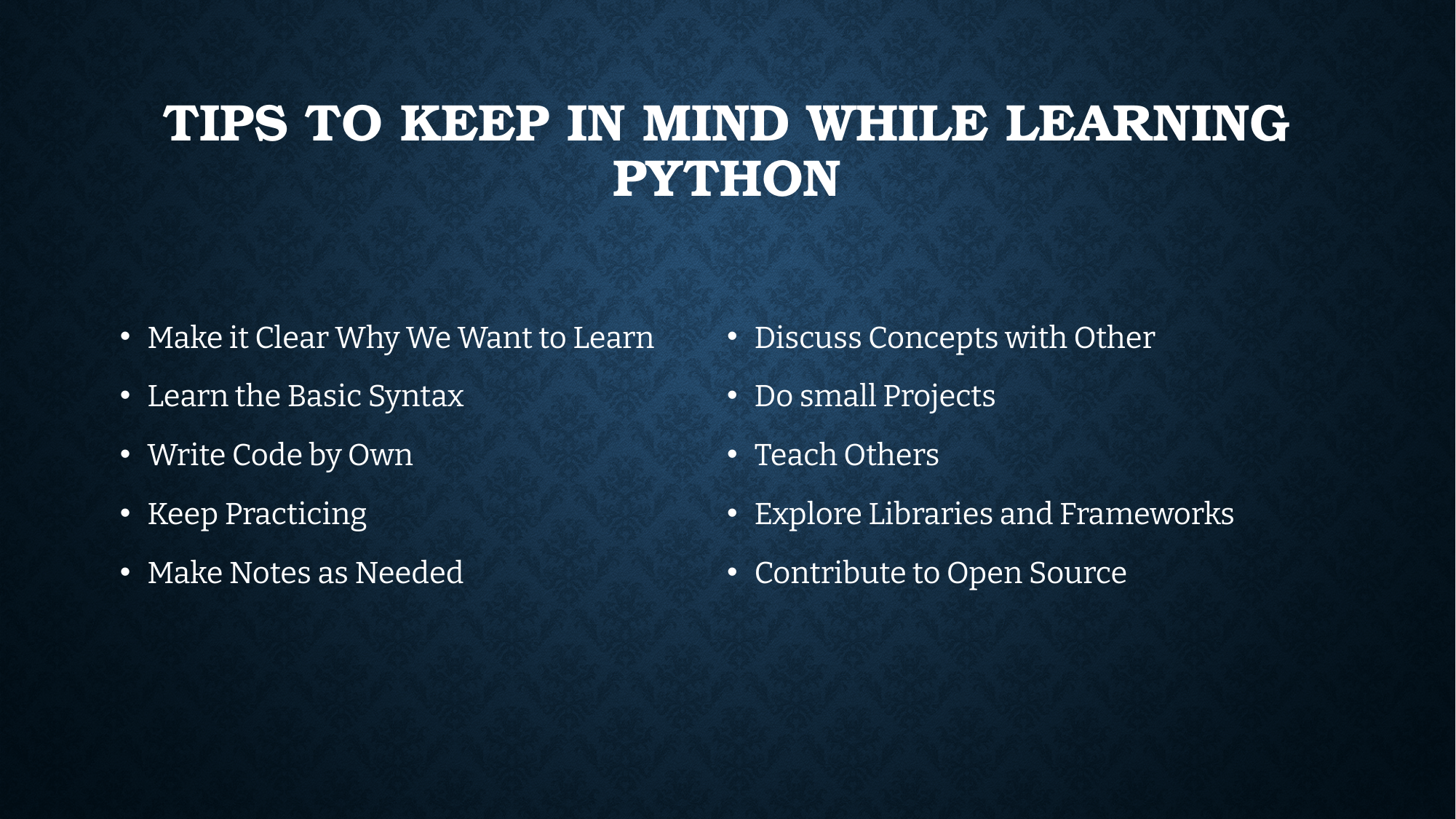

# Tips to Keep in Mind While Learning Python
Make it Clear Why We Want to Learn
Learn the Basic Syntax
Write Code by Own
Keep Practicing
Make Notes as Needed

Discuss Concepts with Other
Do small Projects
Teach Others
Explore Libraries and Frameworks
Contribute to Open Source